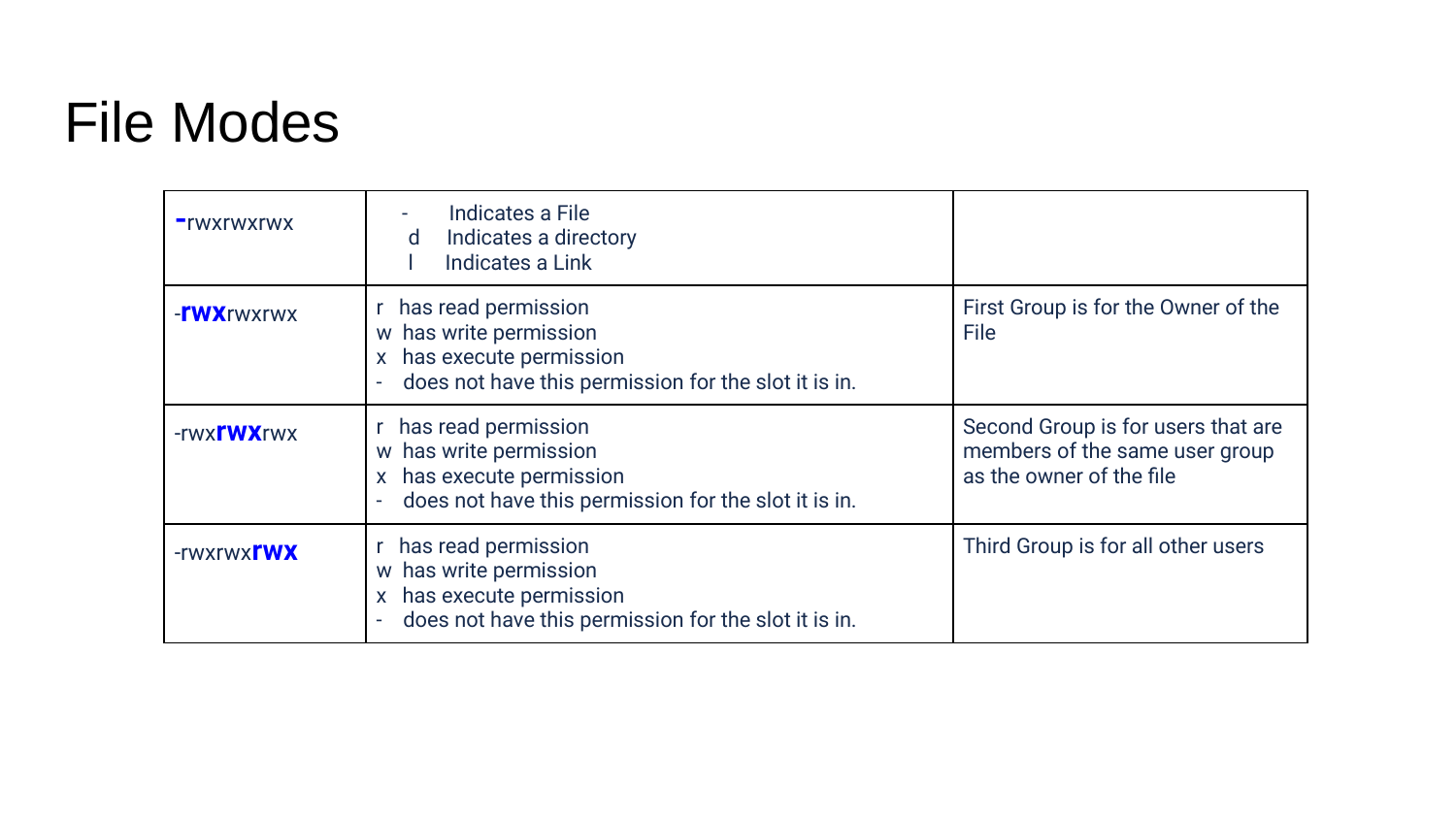

# File Modes
| -rwxrwxrwx | Indicates a File d Indicates a directory l Indicates a Link |  |
| --- | --- | --- |
| -rwxrwxrwx | r has read permission w has write permission x has execute permission - does not have this permission for the slot it is in. | First Group is for the Owner of the File |
| -rwxrwxrwx | r has read permission w has write permission x has execute permission - does not have this permission for the slot it is in. | Second Group is for users that are members of the same user group as the owner of the file |
| -rwxrwxrwx | r has read permission w has write permission x has execute permission - does not have this permission for the slot it is in. | Third Group is for all other users |